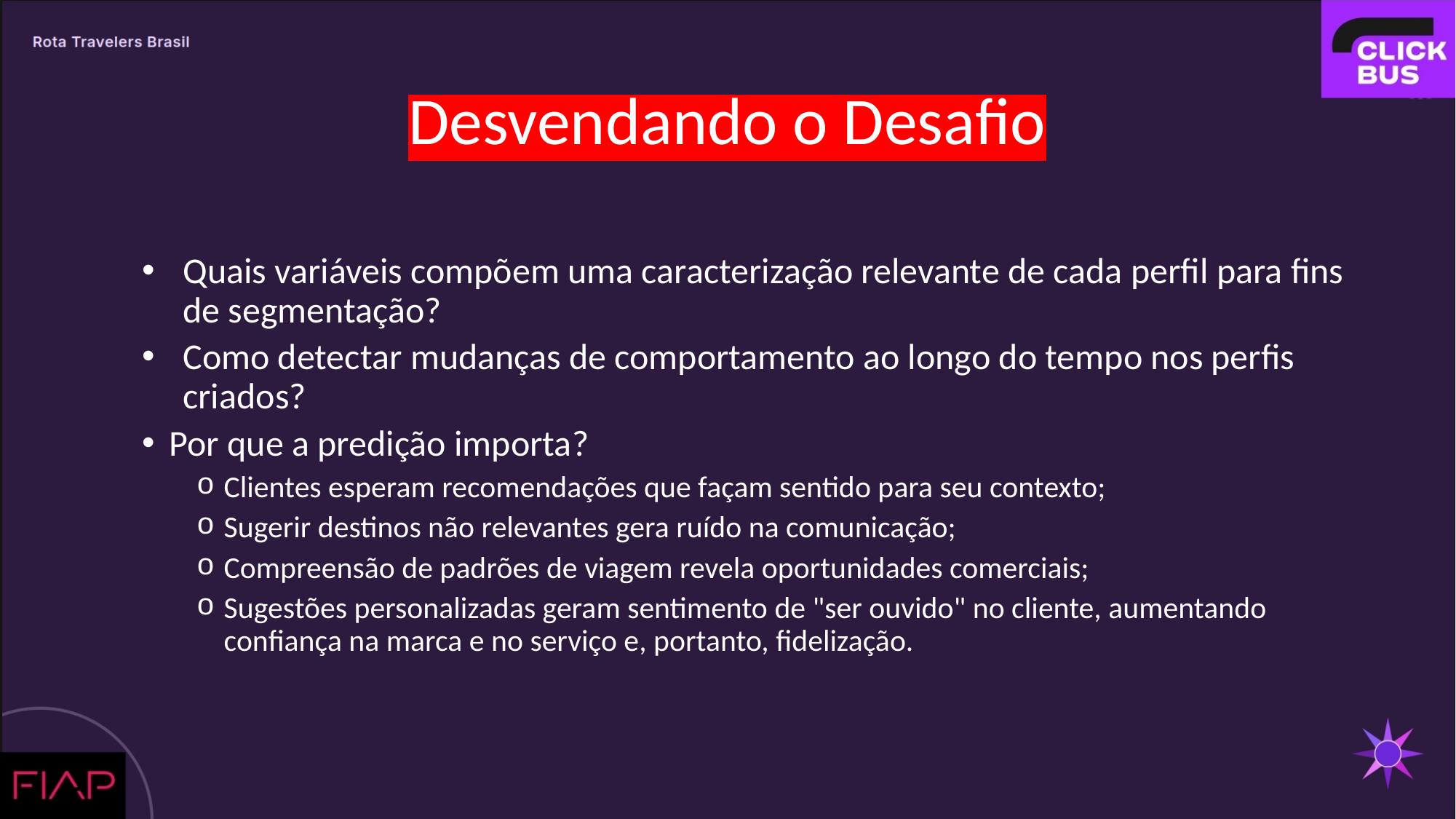

# Desvendando o Desafio

Quais variáveis compõem uma caracterização relevante de cada perfil para fins de segmentação?
Como detectar mudanças de comportamento ao longo do tempo nos perfis criados?
Por que a predição importa?
Clientes esperam recomendações que façam sentido para seu contexto;
Sugerir destinos não relevantes gera ruído na comunicação;
Compreensão de padrões de viagem revela oportunidades comerciais;
Sugestões personalizadas geram sentimento de "ser ouvido" no cliente, aumentando confiança na marca e no serviço e, portanto, fidelização.